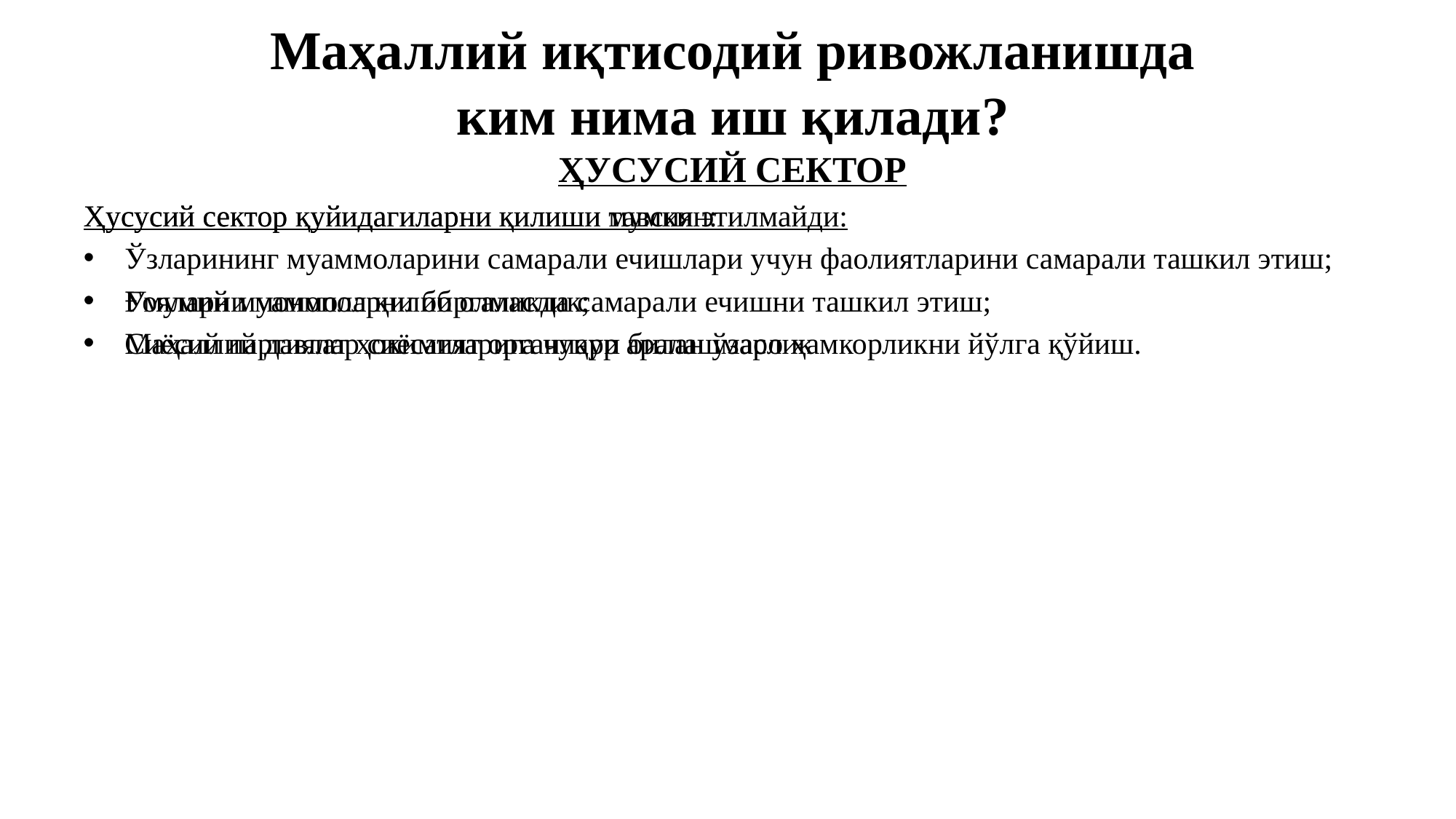

# Маҳаллий иқтисодий ривожланишда ким нима иш қилади? ҲУСУСИЙ СЕКТОР
Ҳусусий сектор қуйидагиларни қилиши мумкин:
Ўзларининг муаммоларини самарали ечишлари учун фаолиятларини самарали ташкил этиш;
Умумий муаммоларни биргаликда самарали ечишни ташкил этиш;
Маҳаллий давлат ҳокимият органлари билан ўзаро ҳамкорликни йўлга қўйиш.
Ҳусусий сектор қуйидагиларни қилиши тавсия этилмайди:

Ғояларни монопол қилиб олмаслик;
Сиёсий партиялар сиёсатларига чуқур аралашмаслик